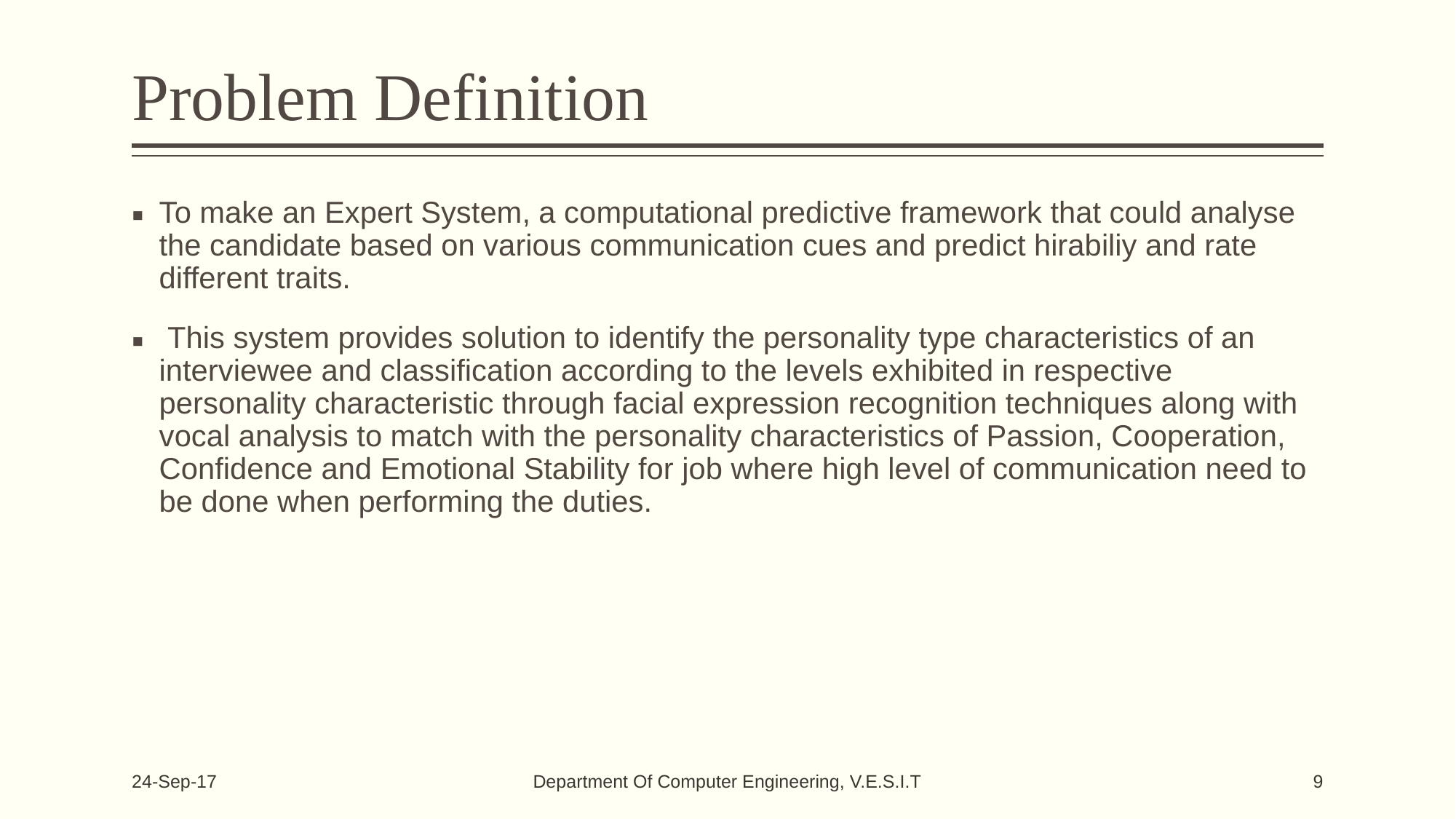

# Problem Definition
To make an Expert System, a computational predictive framework that could analyse the candidate based on various communication cues and predict hirabiliy and rate different traits.
 This system provides solution to identify the personality type characteristics of an interviewee and classification according to the levels exhibited in respective personality characteristic through facial expression recognition techniques along with vocal analysis to match with the personality characteristics of Passion, Cooperation, Confidence and Emotional Stability for job where high level of communication need to be done when performing the duties.
Department Of Computer Engineering, V.E.S.I.T
24-Sep-17
9